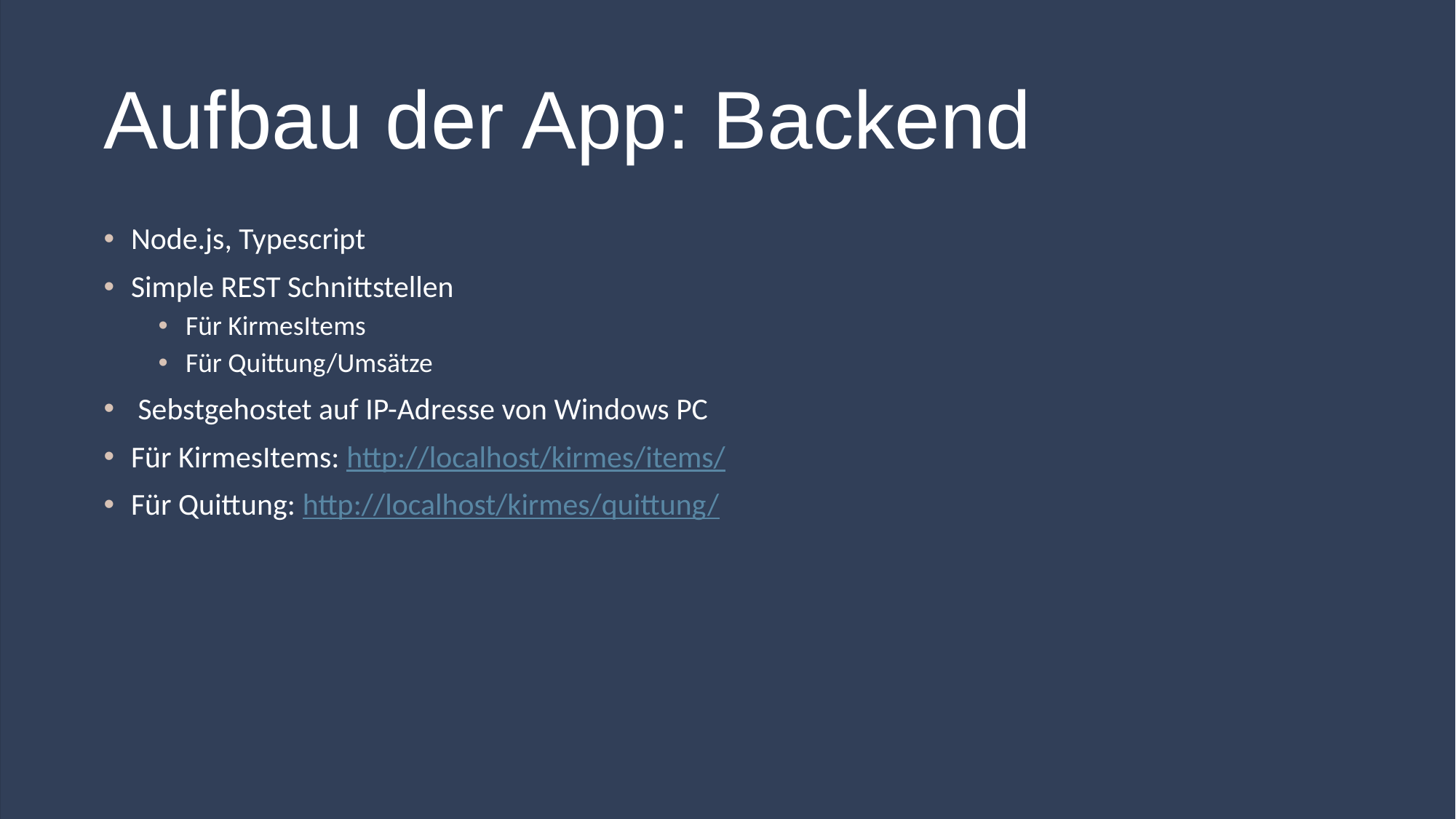

# Aufbau der App: Backend
Node.js, Typescript
Simple REST Schnittstellen
Für KirmesItems
Für Quittung/Umsätze
 Sebstgehostet auf IP-Adresse von Windows PC
Für KirmesItems: http://localhost/kirmes/items/
Für Quittung: http://localhost/kirmes/quittung/